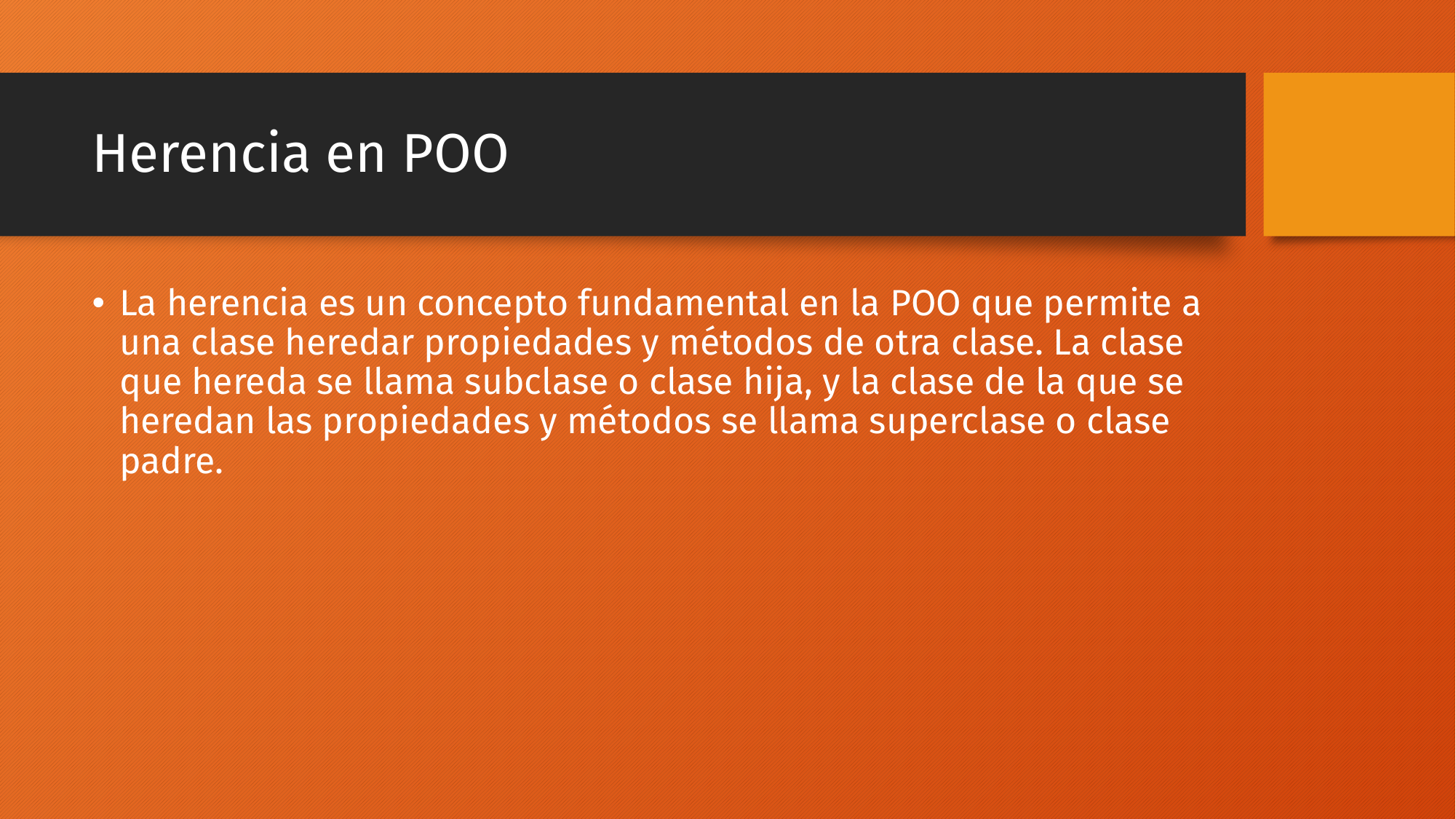

# Herencia en POO
La herencia es un concepto fundamental en la POO que permite a una clase heredar propiedades y métodos de otra clase. La clase que hereda se llama subclase o clase hija, y la clase de la que se heredan las propiedades y métodos se llama superclase o clase padre.